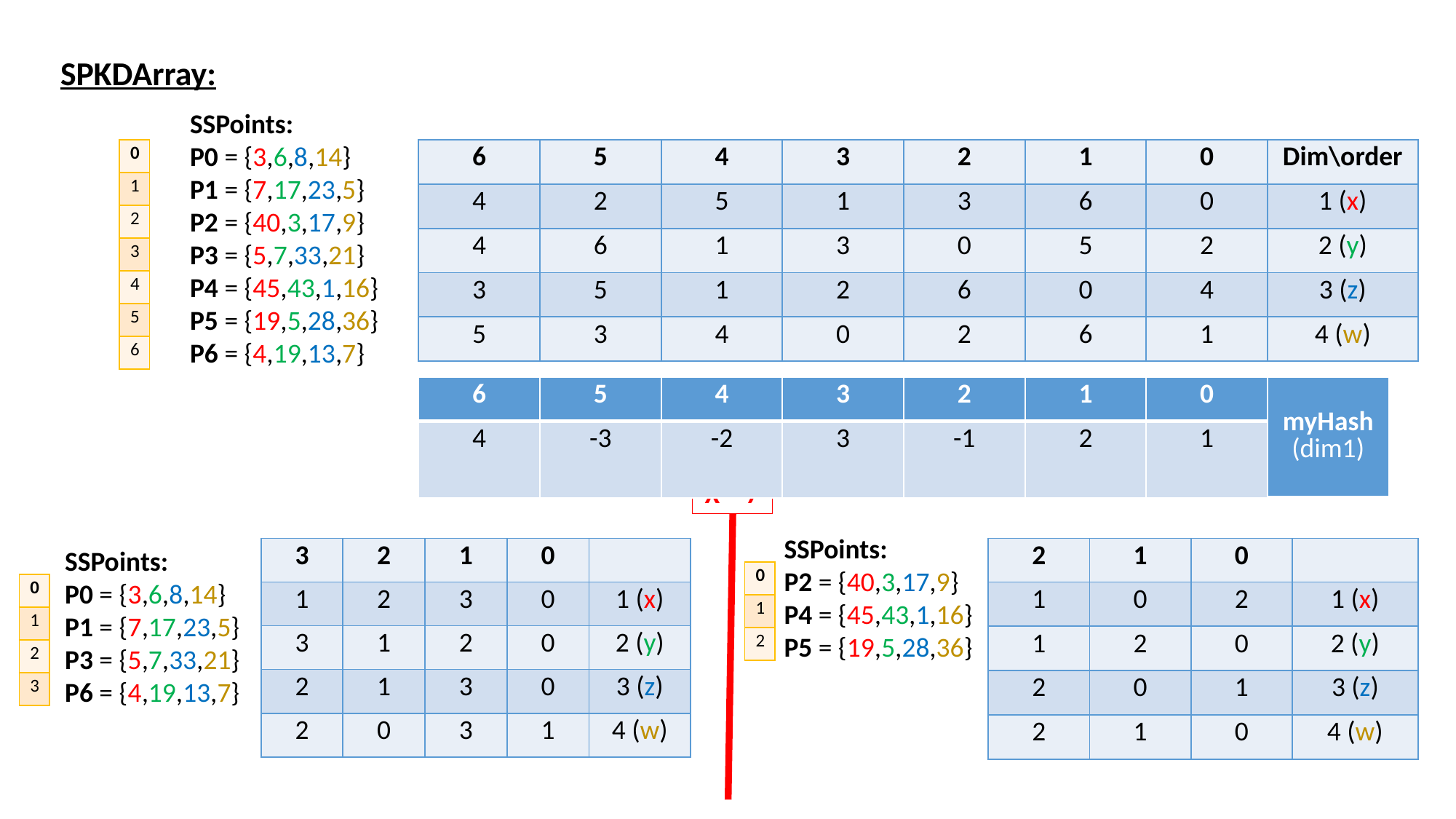

SPKDArray:
SSPoints:
P0 = {3,6,8,14}
P1 = {7,17,23,5}
P2 = {40,3,17,9}
P3 = {5,7,33,21}
P4 = {45,43,1,16}
P5 = {19,5,28,36}
P6 = {4,19,13,7}
| 0 |
| --- |
| 1 |
| 2 |
| 3 |
| 4 |
| 5 |
| 6 |
| 6 | 5 | 4 | 3 | 2 | 1 | 0 | Dim\order |
| --- | --- | --- | --- | --- | --- | --- | --- |
| 4 | 2 | 5 | 1 | 3 | 6 | 0 | 1 (x) |
| 4 | 6 | 1 | 3 | 0 | 5 | 2 | 2 (y) |
| 3 | 5 | 1 | 2 | 6 | 0 | 4 | 3 (z) |
| 5 | 3 | 4 | 0 | 2 | 6 | 1 | 4 (w) |
| 6 | 5 | 4 | 3 | 2 | 1 | 0 | myHash (dim1) |
| --- | --- | --- | --- | --- | --- | --- | --- |
| 4 | -3 | -2 | 3 | -1 | 2 | 1 |  |
X = 7
SSPoints:
P2 = {40,3,17,9}
P4 = {45,43,1,16}
P5 = {19,5,28,36}
SSPoints:
P0 = {3,6,8,14}
P1 = {7,17,23,5}
P3 = {5,7,33,21}
P6 = {4,19,13,7}
| 3 | 2 | 1 | 0 |  |
| --- | --- | --- | --- | --- |
| 1 | 2 | 3 | 0 | 1 (x) |
| 3 | 1 | 2 | 0 | 2 (y) |
| 2 | 1 | 3 | 0 | 3 (z) |
| 2 | 0 | 3 | 1 | 4 (w) |
| 2 | 1 | 0 |  |
| --- | --- | --- | --- |
| 1 | 0 | 2 | 1 (x) |
| 1 | 2 | 0 | 2 (y) |
| 2 | 0 | 1 | 3 (z) |
| 2 | 1 | 0 | 4 (w) |
| 0 |
| --- |
| 1 |
| 2 |
| 0 |
| --- |
| 1 |
| 2 |
| 3 |